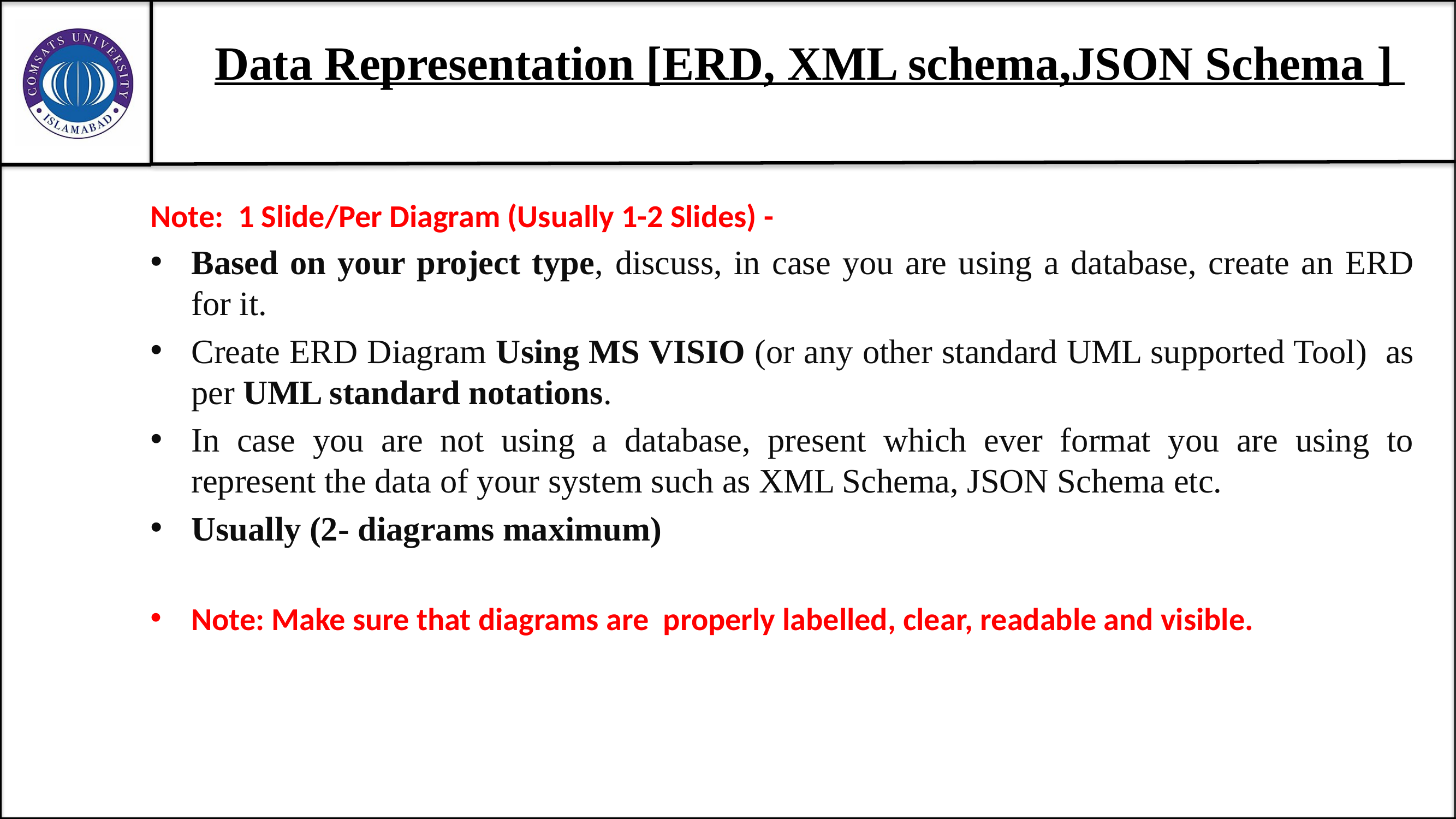

# Data Representation [ERD, XML schema,JSON Schema ]
Note:  1 Slide/Per Diagram (Usually 1-2 Slides) -
Based on your project type, discuss, in case you are using a database, create an ERD for it.
Create ERD Diagram Using MS VISIO (or any other standard UML supported Tool)  as per UML standard notations.
In case you are not using a database, present which ever format you are using to represent the data of your system such as XML Schema, JSON Schema etc.
Usually (2- diagrams maximum)

Note: Make sure that diagrams are  properly labelled, clear, readable and visible.